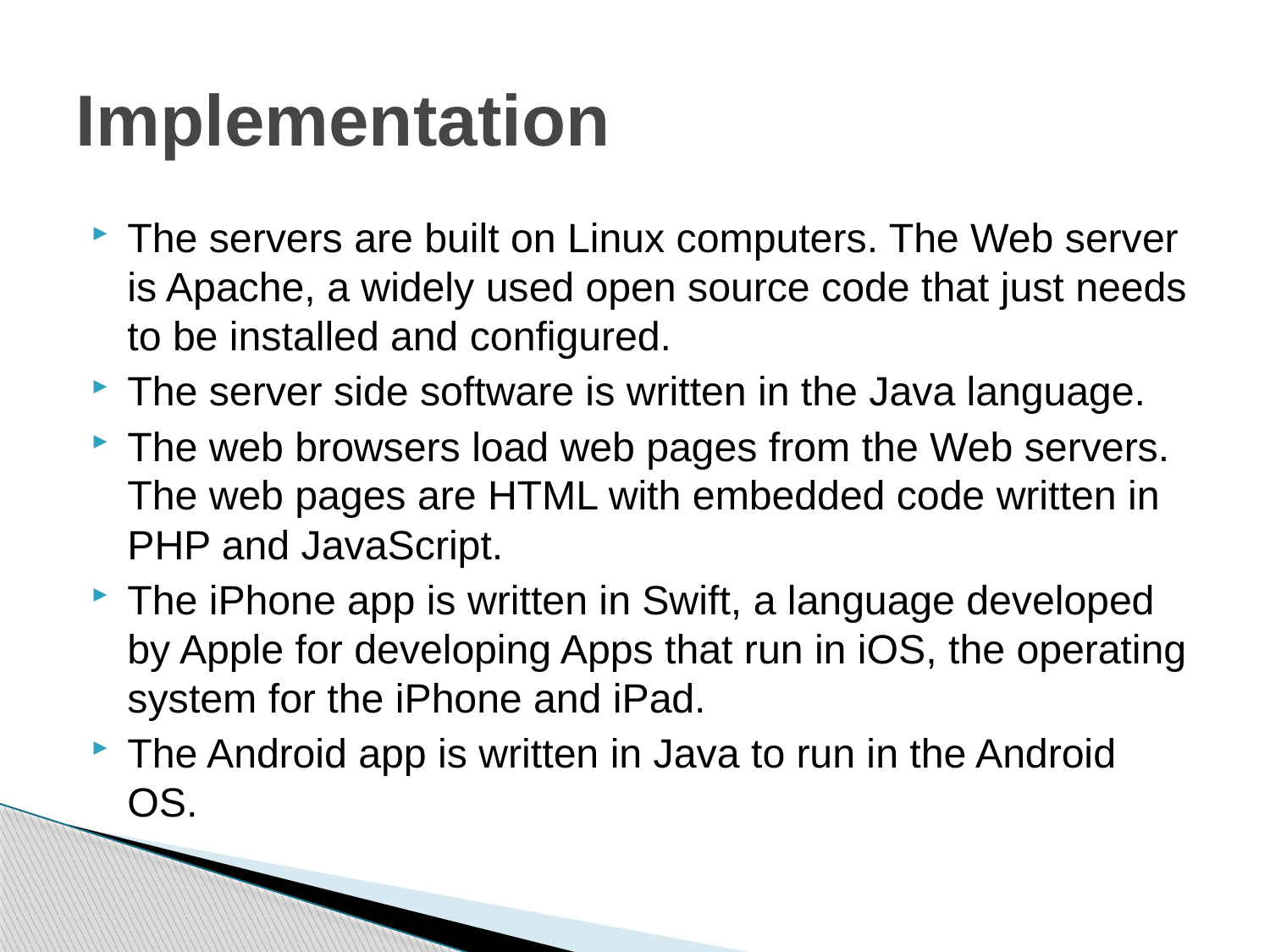

# Implementation
The servers are built on Linux computers. The Web server is Apache, a widely used open source code that just needs to be installed and configured.
The server side software is written in the Java language.
The web browsers load web pages from the Web servers. The web pages are HTML with embedded code written in PHP and JavaScript.
The iPhone app is written in Swift, a language developed by Apple for developing Apps that run in iOS, the operating system for the iPhone and iPad.
The Android app is written in Java to run in the Android OS.